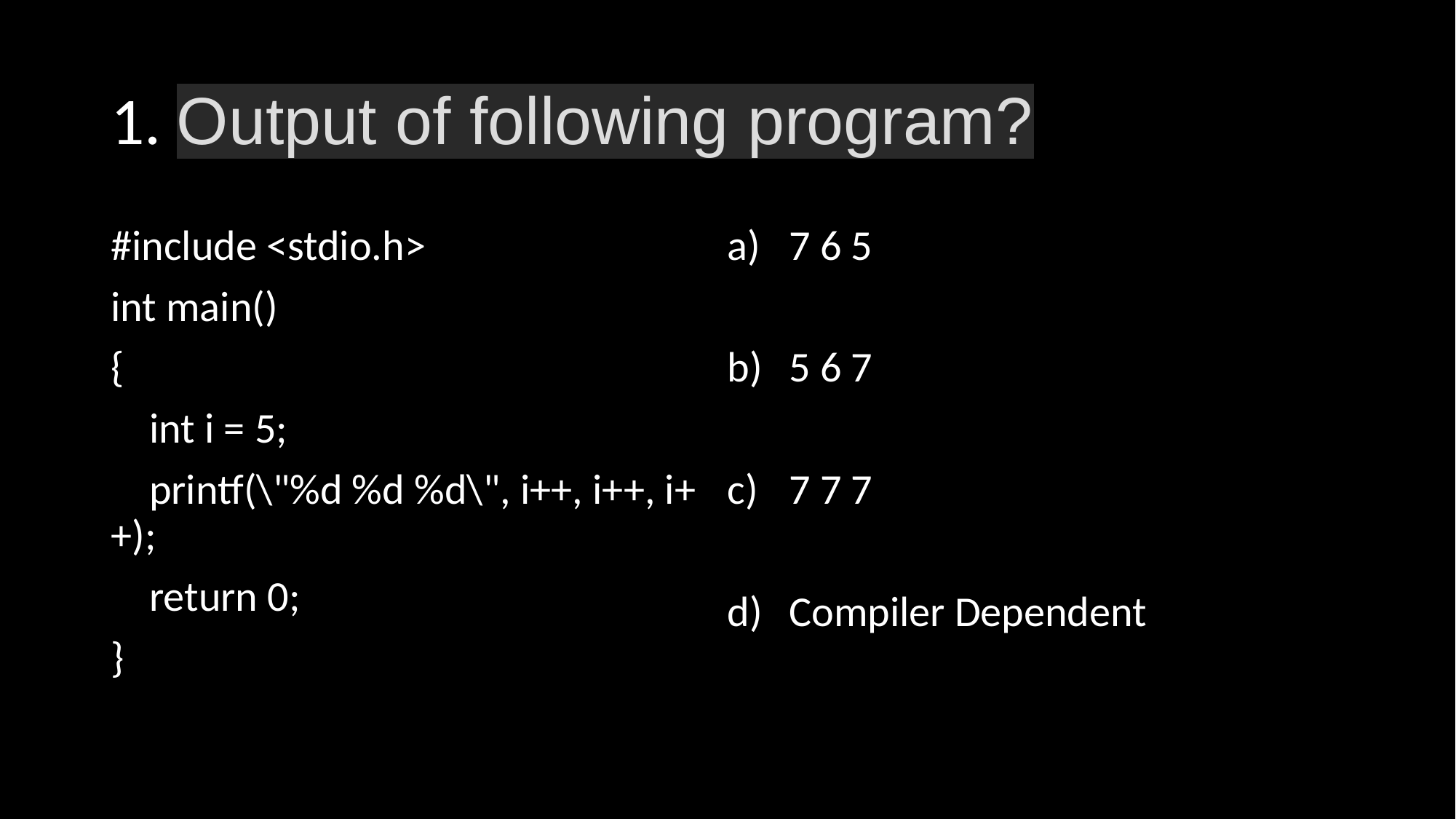

# 1. Output of following program?
#include <stdio.h>
int main()
{
    int i = 5;
    printf(\"%d %d %d\", i++, i++, i++);
    return 0;
}
7 6 5

5 6 7

7 7 7

Compiler Dependent